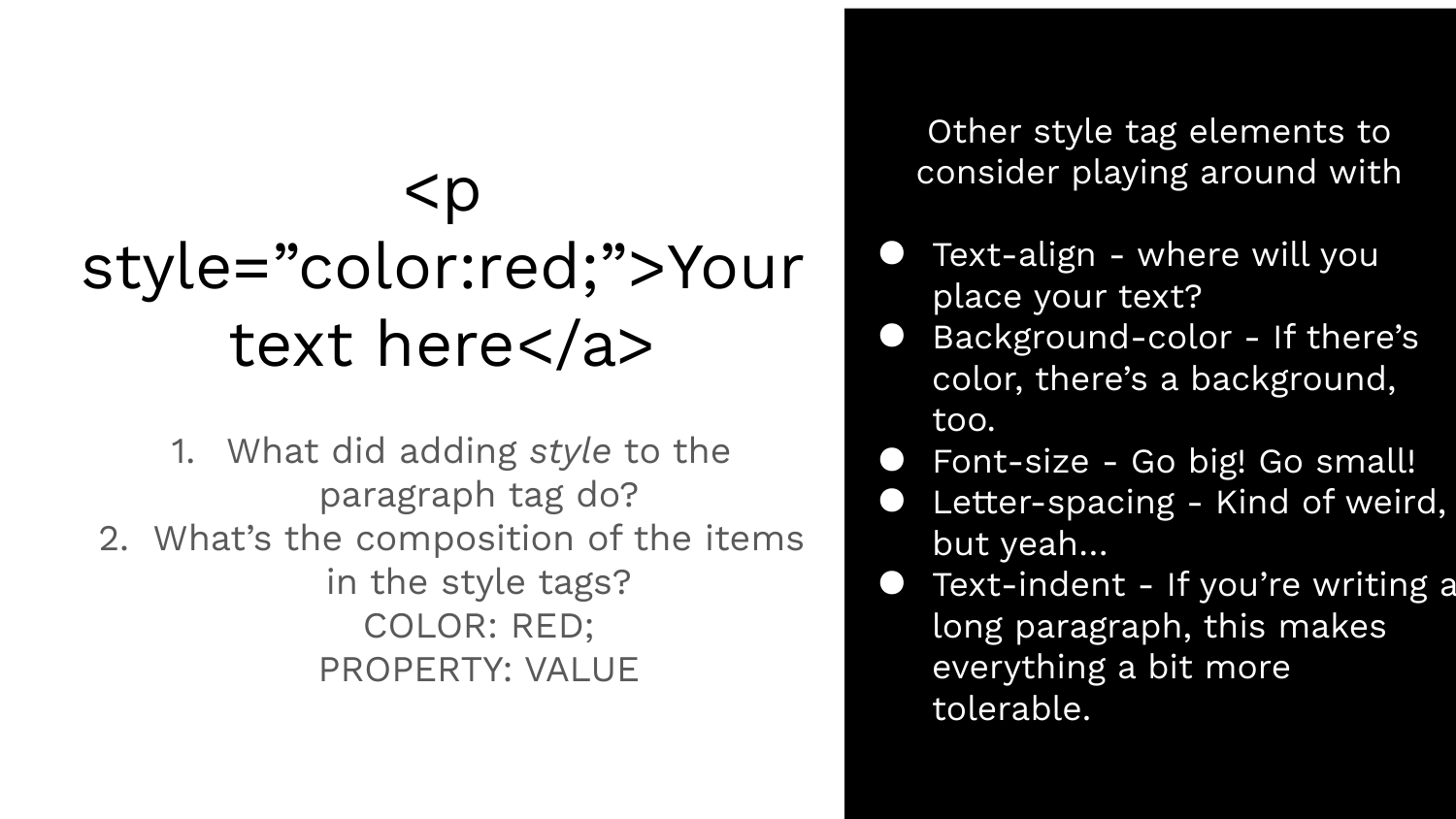

Other style tag elements to consider playing around with

Text-align - where will you place your text?
Background-color - If there’s color, there’s a background, too.
Font-size - Go big! Go small!
Letter-spacing - Kind of weird, but yeah…
Text-indent - If you’re writing a long paragraph, this makes everything a bit more tolerable.
# <p style=”color:red;”>Your text here</a>
What did adding style to the paragraph tag do?
What’s the composition of the items in the style tags?
COLOR: RED;
PROPERTY: VALUE